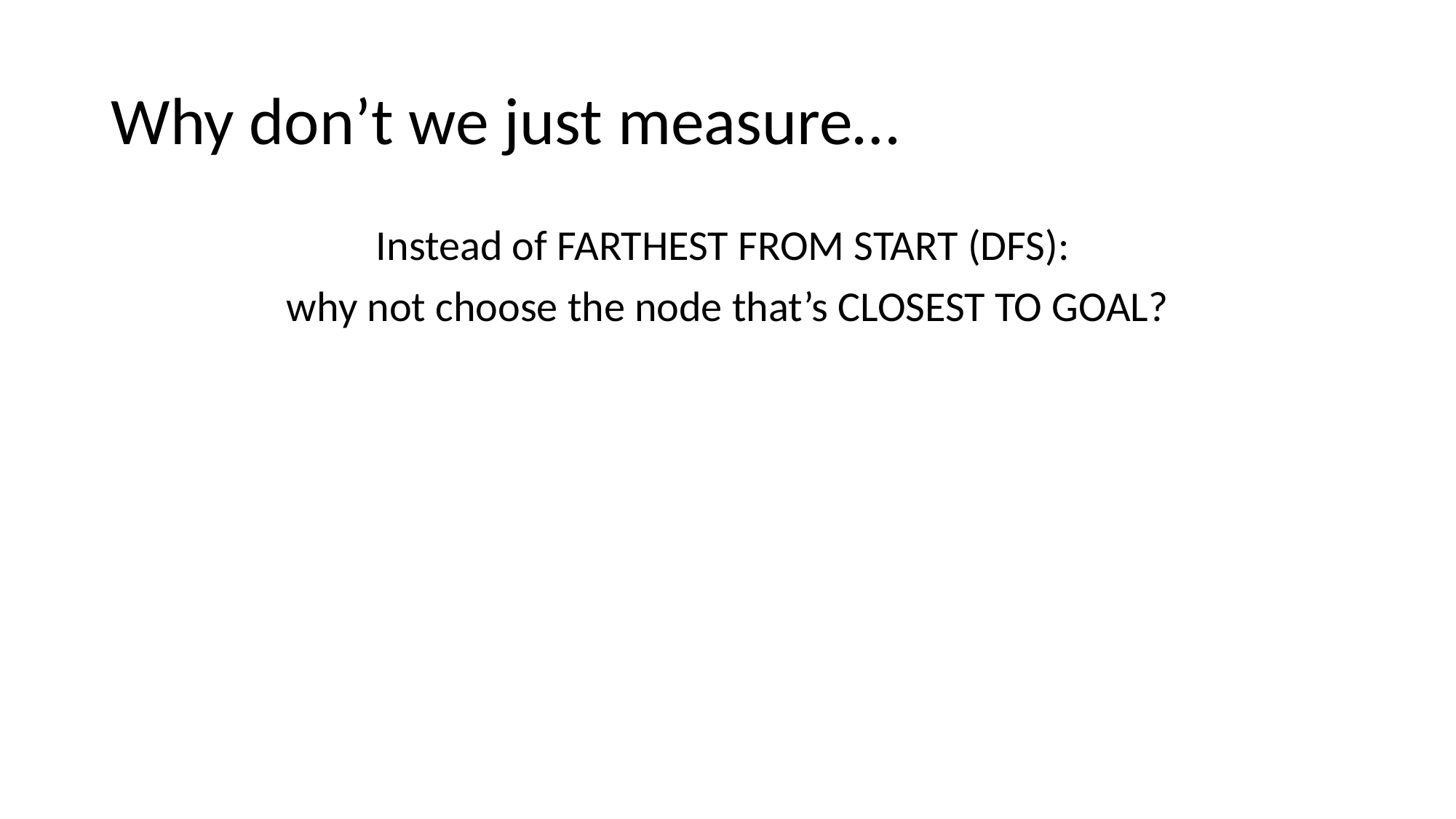

# Why don’t we just measure…
Instead of FARTHEST FROM START (DFS):
why not choose the node that’s CLOSEST TO GOAL?